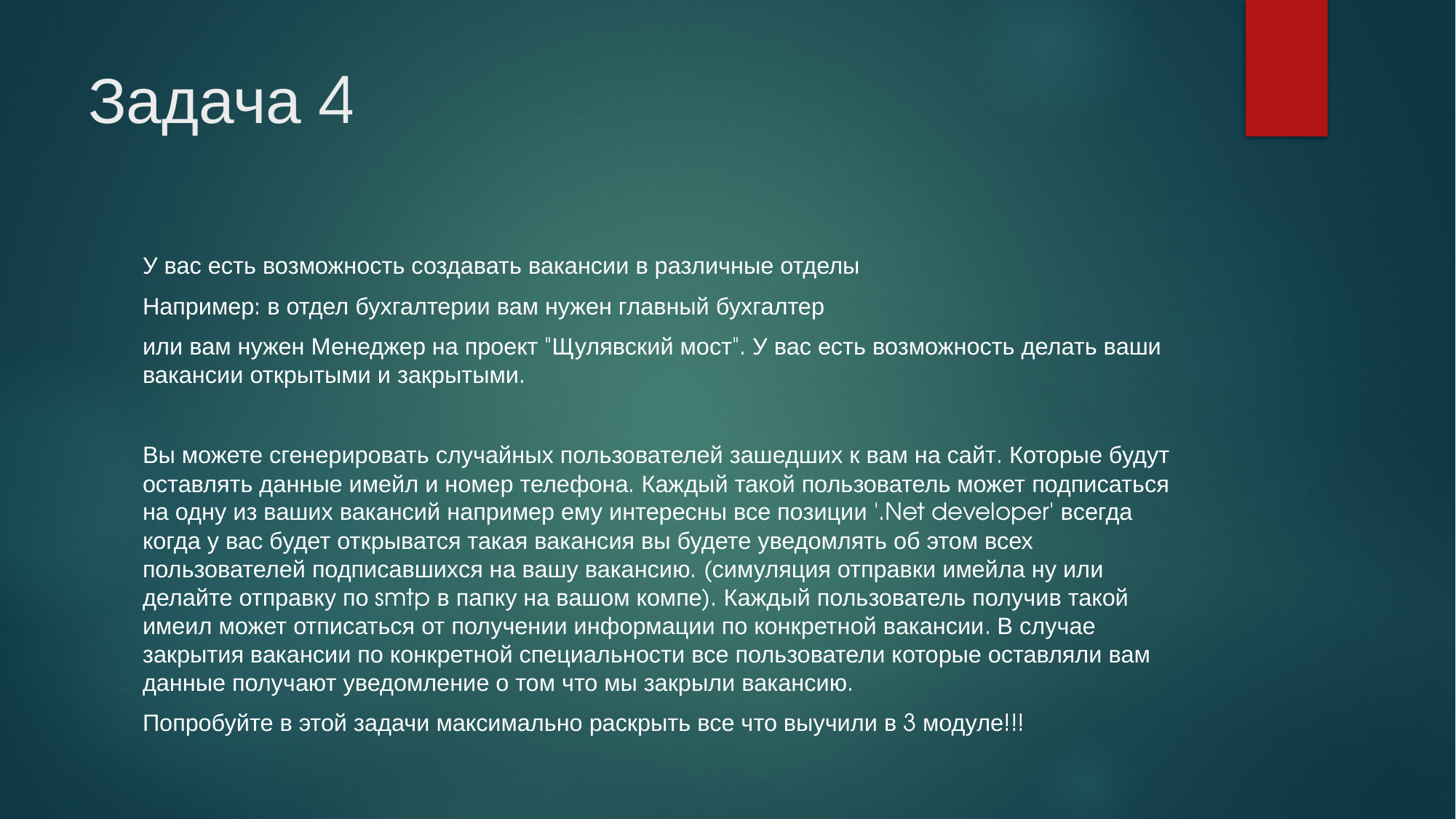

# Задача 4
У вас есть возможность создавать вакансии в различные отделы
Например: в отдел бухгалтерии вам нужен главный бухгалтер
или вам нужен Менеджер на проект "Щулявский мост". У вас есть возможность делать ваши вакансии открытыми и закрытыми.

Вы можете сгенерировать случайных пользователей зашедших к вам на сайт. Которые будут оставлять данные имейл и номер телефона. Каждый такой пользователь может подписаться на одну из ваших вакансий например ему интересны все позиции '.Net developer' всегда когда у вас будет открыватся такая вакансия вы будете уведомлять об этом всех пользователей подписавшихся на вашу вакансию. (симуляция отправки имейла ну или делайте отправку по smtp в папку на вашом компе). Каждый пользователь получив такой имеил может отписаться от получении информации по конкретной вакансии. В случае закрытия вакансии по конкретной специальности все пользователи которые оставляли вам данные получают уведомление о том что мы закрыли вакансию.
Попробуйте в этой задачи максимально раскрыть все что выучили в 3 модуле!!!